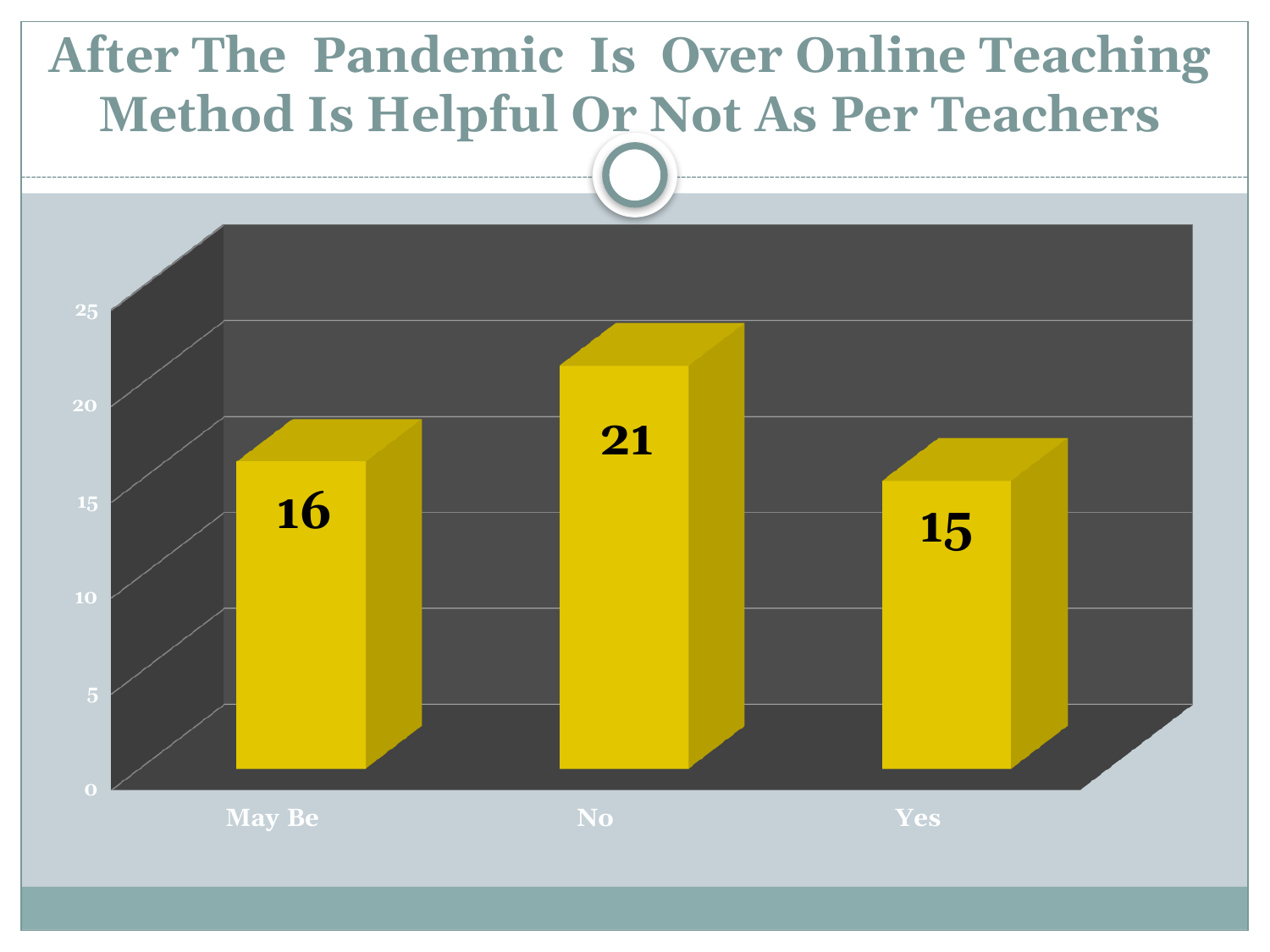

# After The  Pandemic  Is  Over Online Teaching Method Is Helpful Or Not As Per Teachers

[unsupported chart]